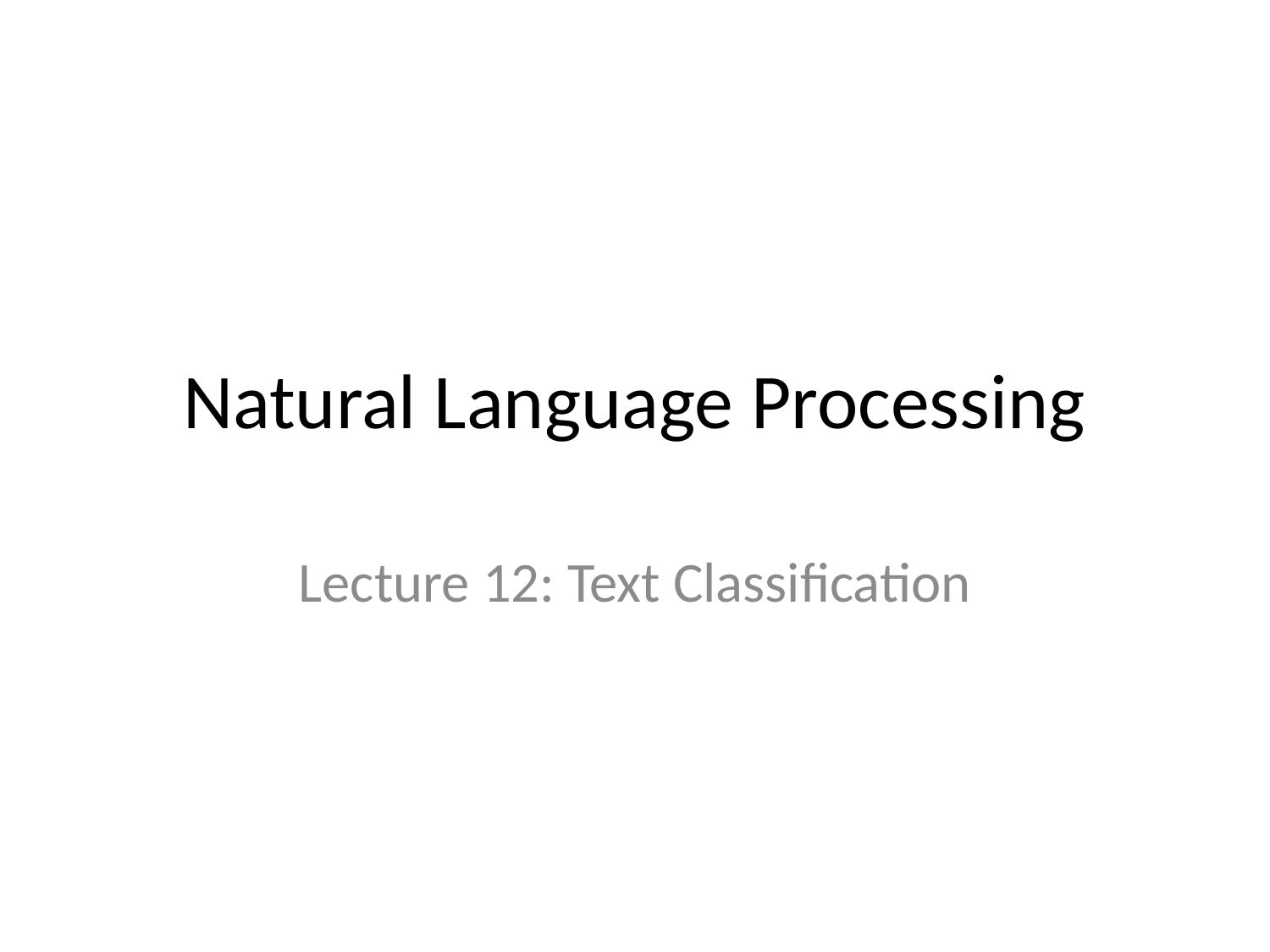

# Natural Language Processing
Lecture 12: Text Classification